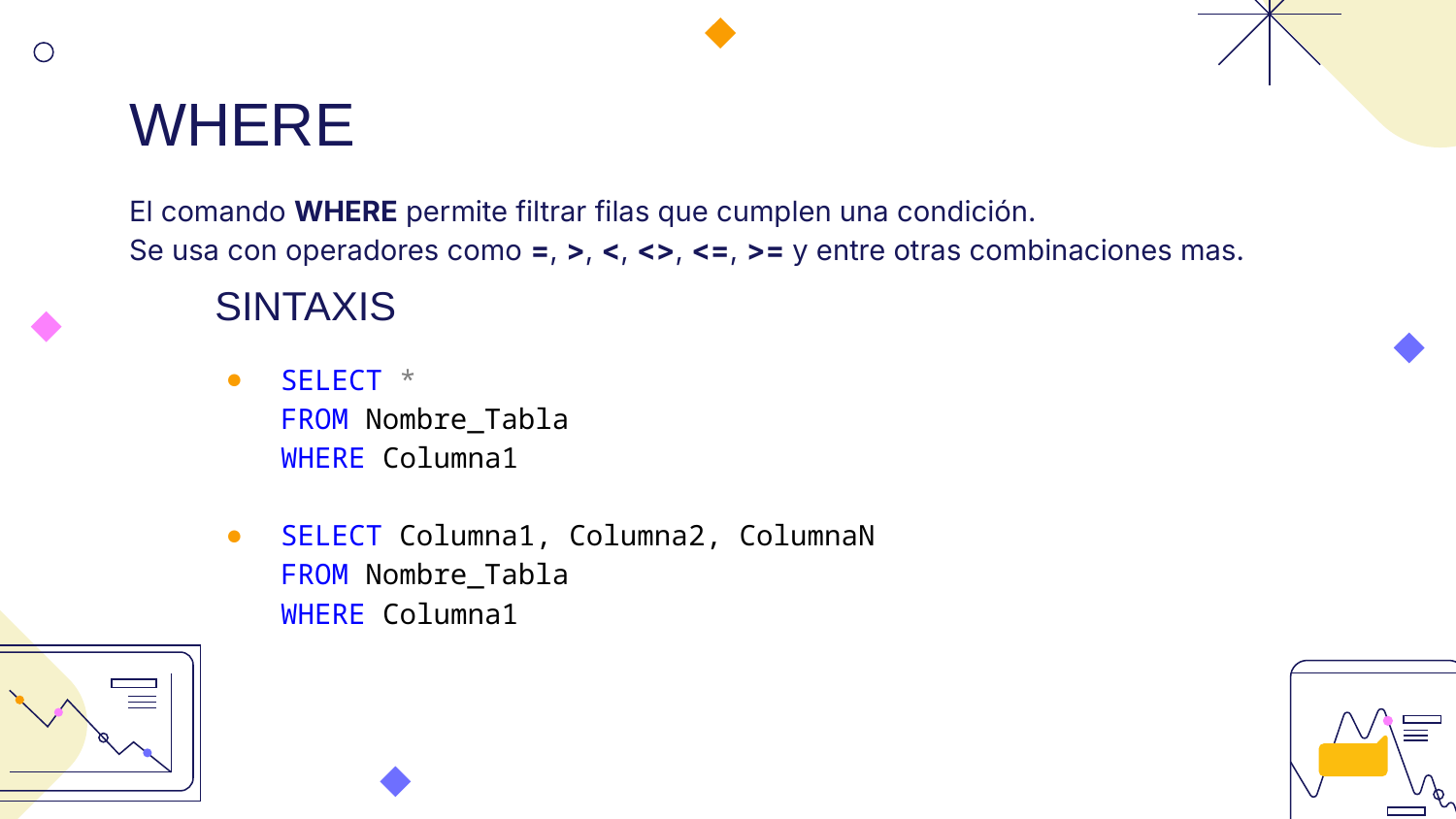

# WHERE
El comando WHERE permite filtrar filas que cumplen una condición.
Se usa con operadores como =, >, <, <>, <=, >= y entre otras combinaciones mas.
SINTAXIS
SELECT *
FROM Nombre_Tabla
WHERE Columna1

SELECT Columna1, Columna2, ColumnaN
FROM Nombre_Tabla
WHERE Columna1